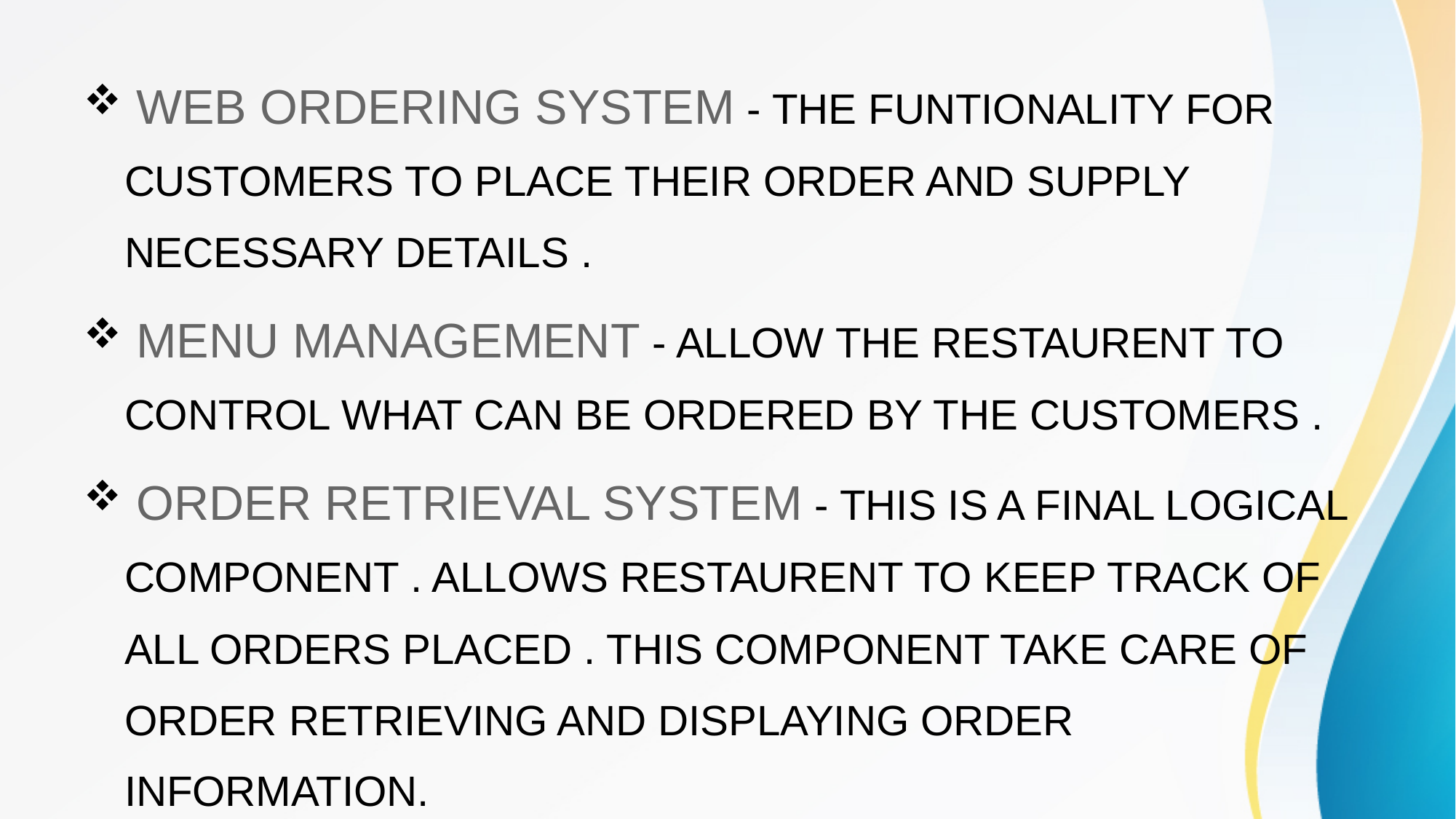

#
 WEB ORDERING SYSTEM - THE FUNTIONALITY FOR CUSTOMERS TO PLACE THEIR ORDER AND SUPPLY NECESSARY DETAILS .
 MENU MANAGEMENT - ALLOW THE RESTAURENT TO CONTROL WHAT CAN BE ORDERED BY THE CUSTOMERS .
 ORDER RETRIEVAL SYSTEM - THIS IS A FINAL LOGICAL COMPONENT . ALLOWS RESTAURENT TO KEEP TRACK OF ALL ORDERS PLACED . THIS COMPONENT TAKE CARE OF ORDER RETRIEVING AND DISPLAYING ORDER INFORMATION.